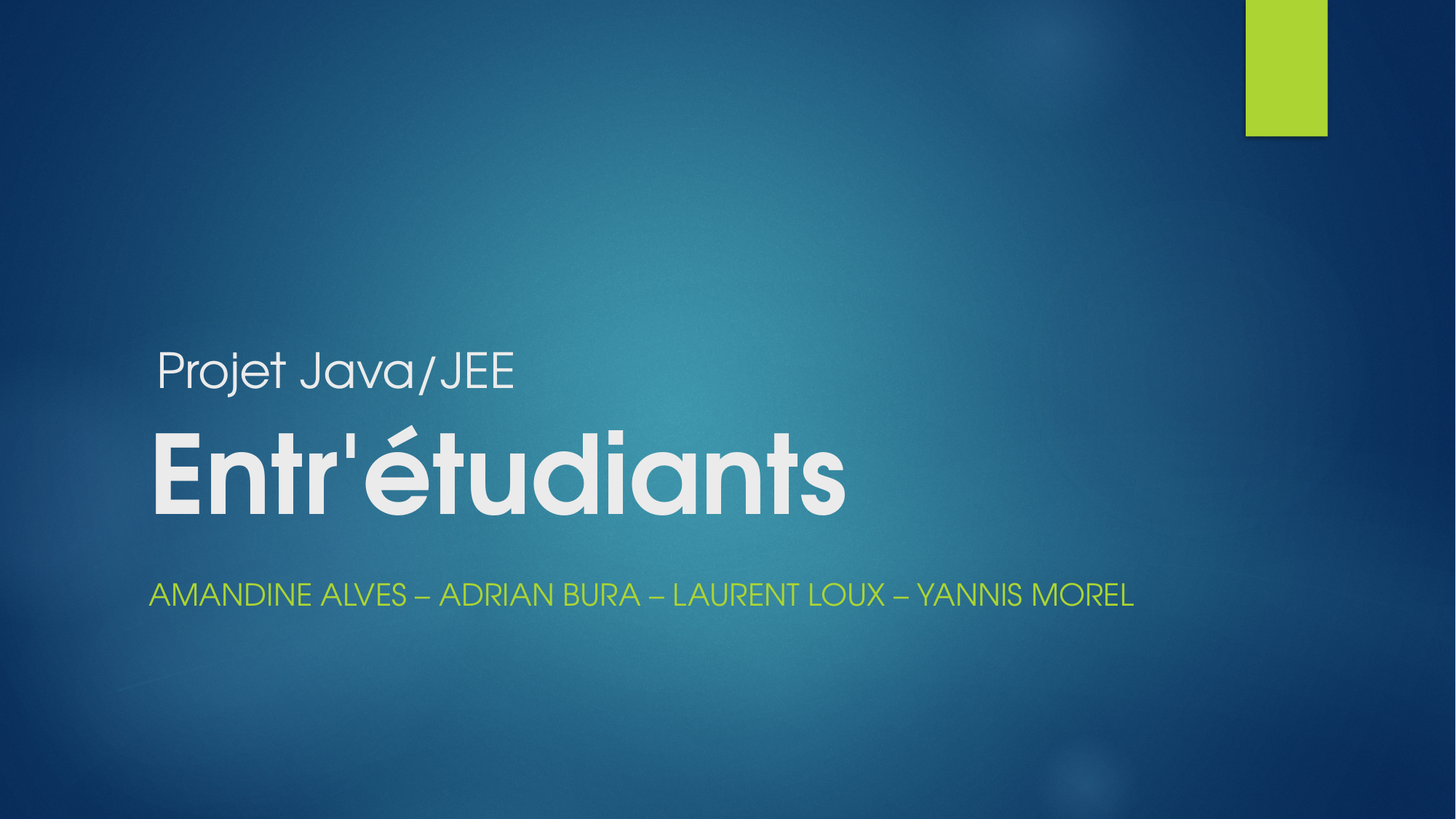

# Projet Java/JEE
Entr'étudiants
Amandine Alves – Adrian BURA – Laurent LOUX – Yannis MOREL